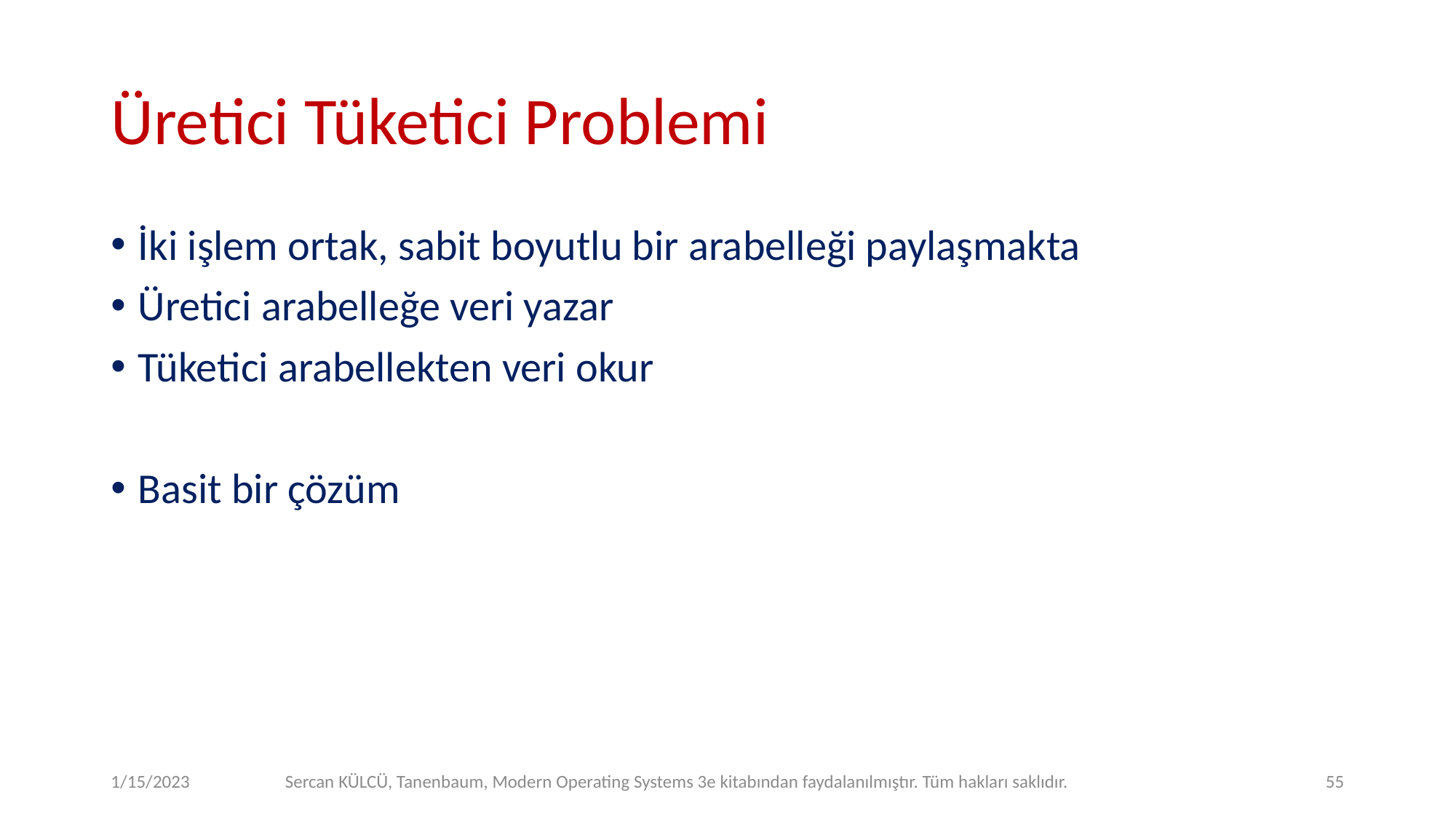

# Üretici Tüketici Problemi
İki işlem ortak, sabit boyutlu bir arabelleği paylaşmakta
Üretici arabelleğe veri yazar
Tüketici arabellekten veri okur

Basit bir çözüm
1/15/2023
Sercan KÜLCÜ, Tanenbaum, Modern Operating Systems 3e kitabından faydalanılmıştır. Tüm hakları saklıdır.
55